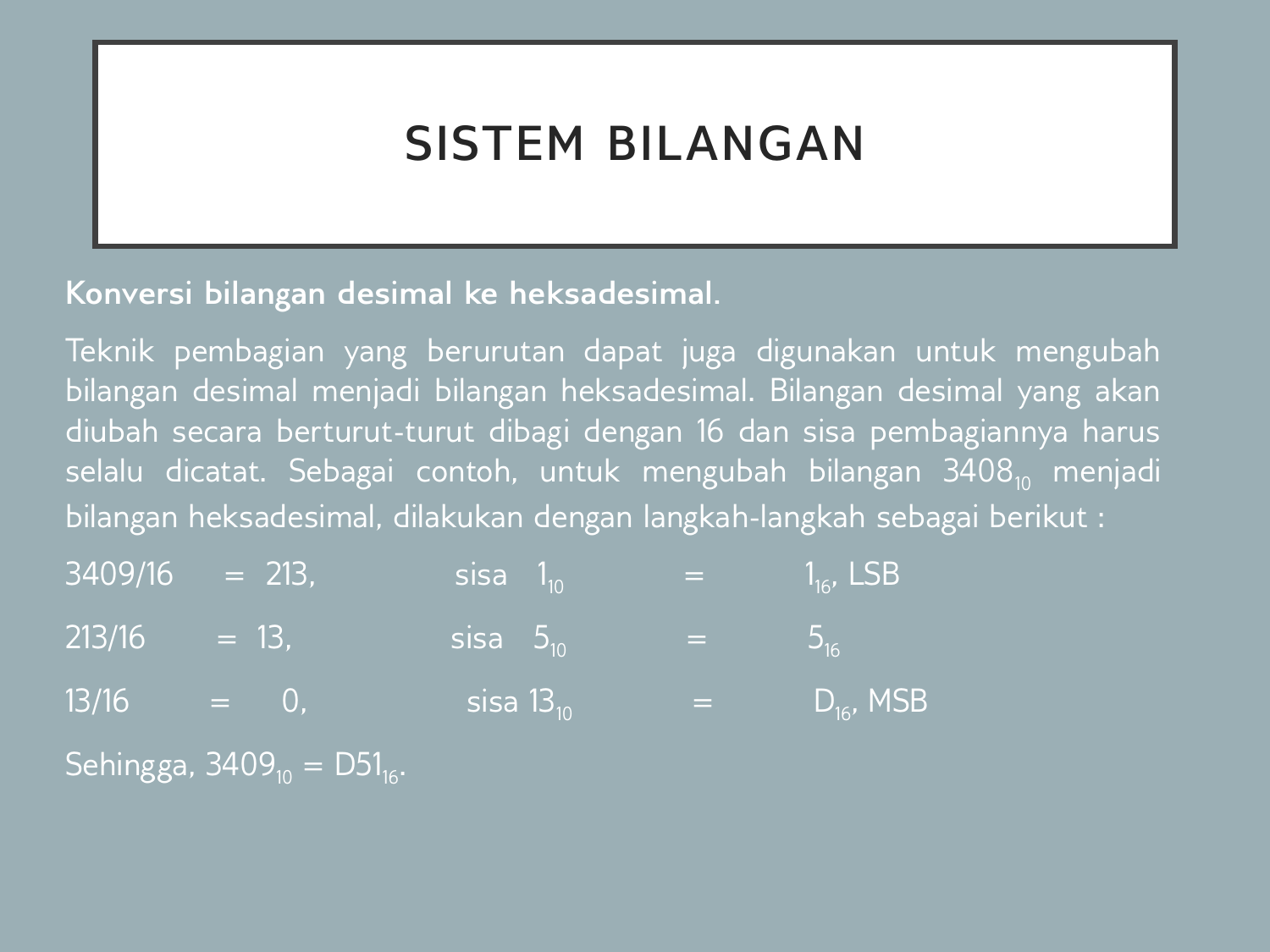

# SISTEM BILANGAN
Konversi bilangan desimal ke heksadesimal.
Teknik pembagian yang berurutan dapat juga digunakan untuk mengubah bilangan desimal menjadi bilangan heksadesimal. Bilangan desimal yang akan diubah secara berturut-turut dibagi dengan 16 dan sisa pembagiannya harus selalu dicatat. Sebagai contoh, untuk mengubah bilangan 340810 menjadi bilangan heksadesimal, dilakukan dengan langkah-langkah sebagai berikut :
3409/16     =  213,              sisa   110            =          116, LSB
213/16       =  13,                sisa   510            =          516
13/16        =     0,                sisa 1310            =          D16, MSB
Sehingga, 340910 = D5116.